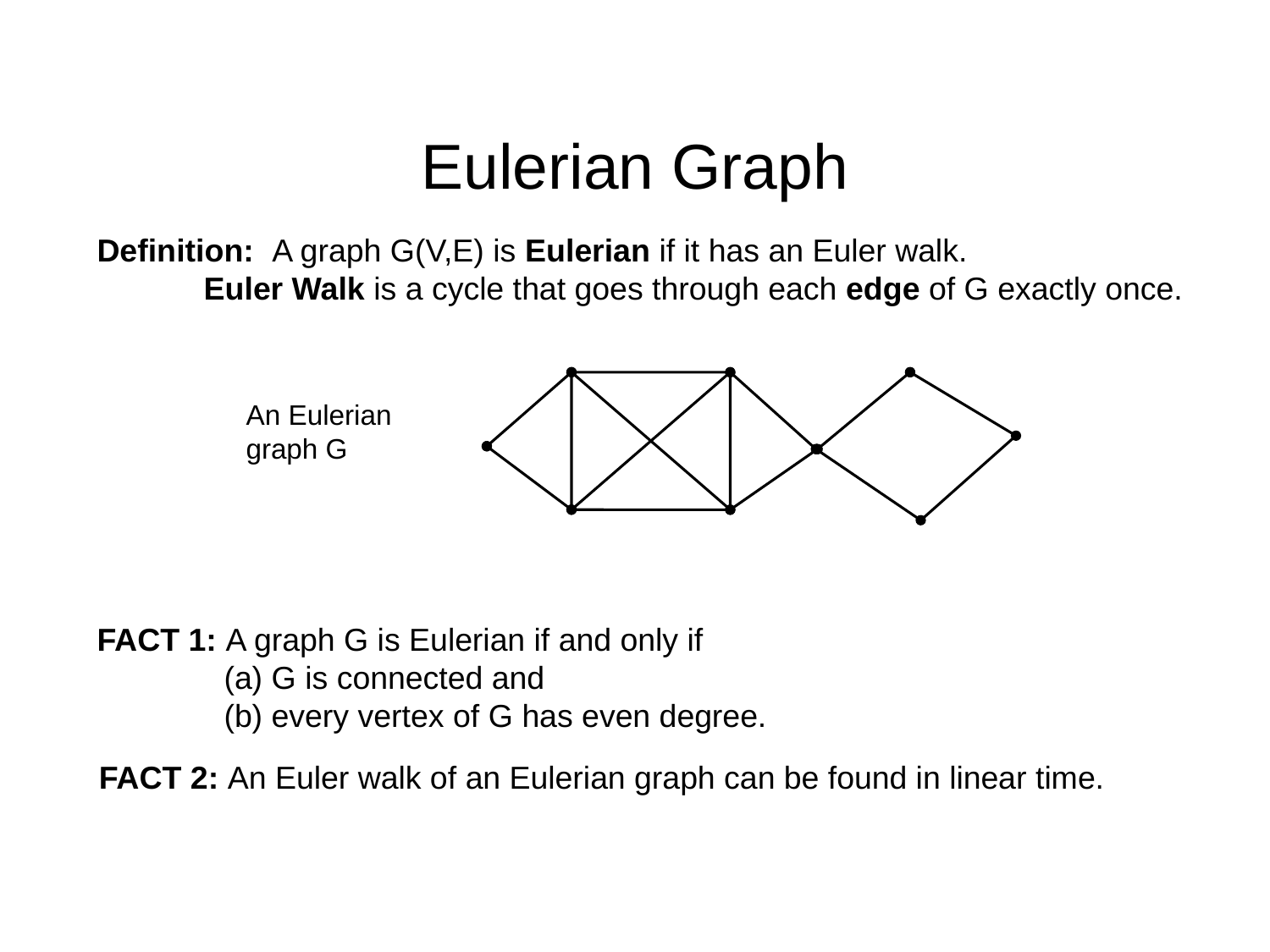

# Eulerian Graph
Definition:  A graph G(V,E) is Eulerian if it has an Euler walk.
            Euler Walk is a cycle that goes through each edge of G exactly once.

An Eulerian
graph G

FACT 1: A graph G is Eulerian if and only if
	(a) G is connected and
	(b) every vertex of G has even degree.
FACT 2: An Euler walk of an Eulerian graph can be found in linear time.